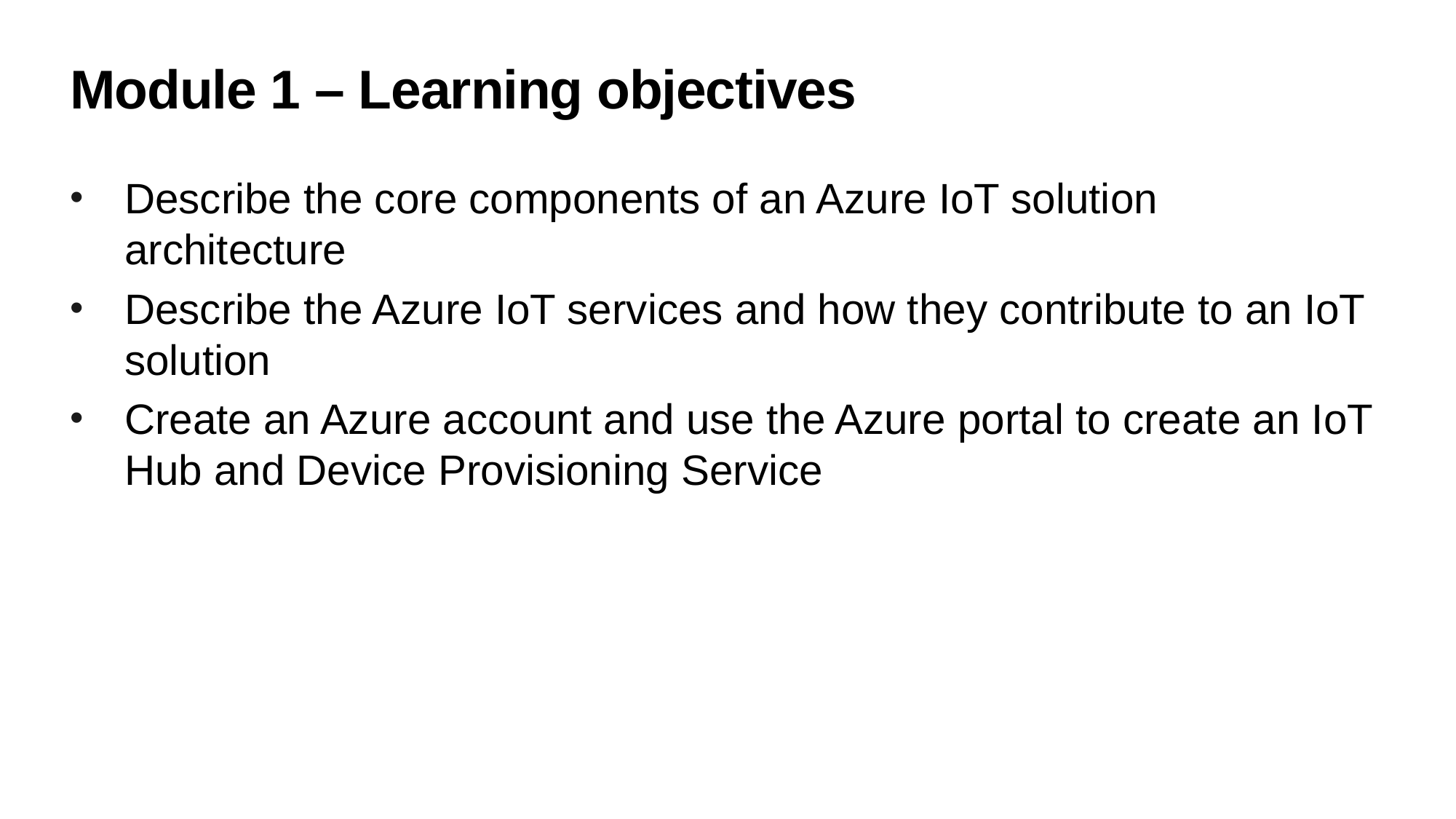

# Module 1 – Learning objectives
Describe the core components of an Azure IoT solution architecture
Describe the Azure IoT services and how they contribute to an IoT solution
Create an Azure account and use the Azure portal to create an IoT Hub and Device Provisioning Service